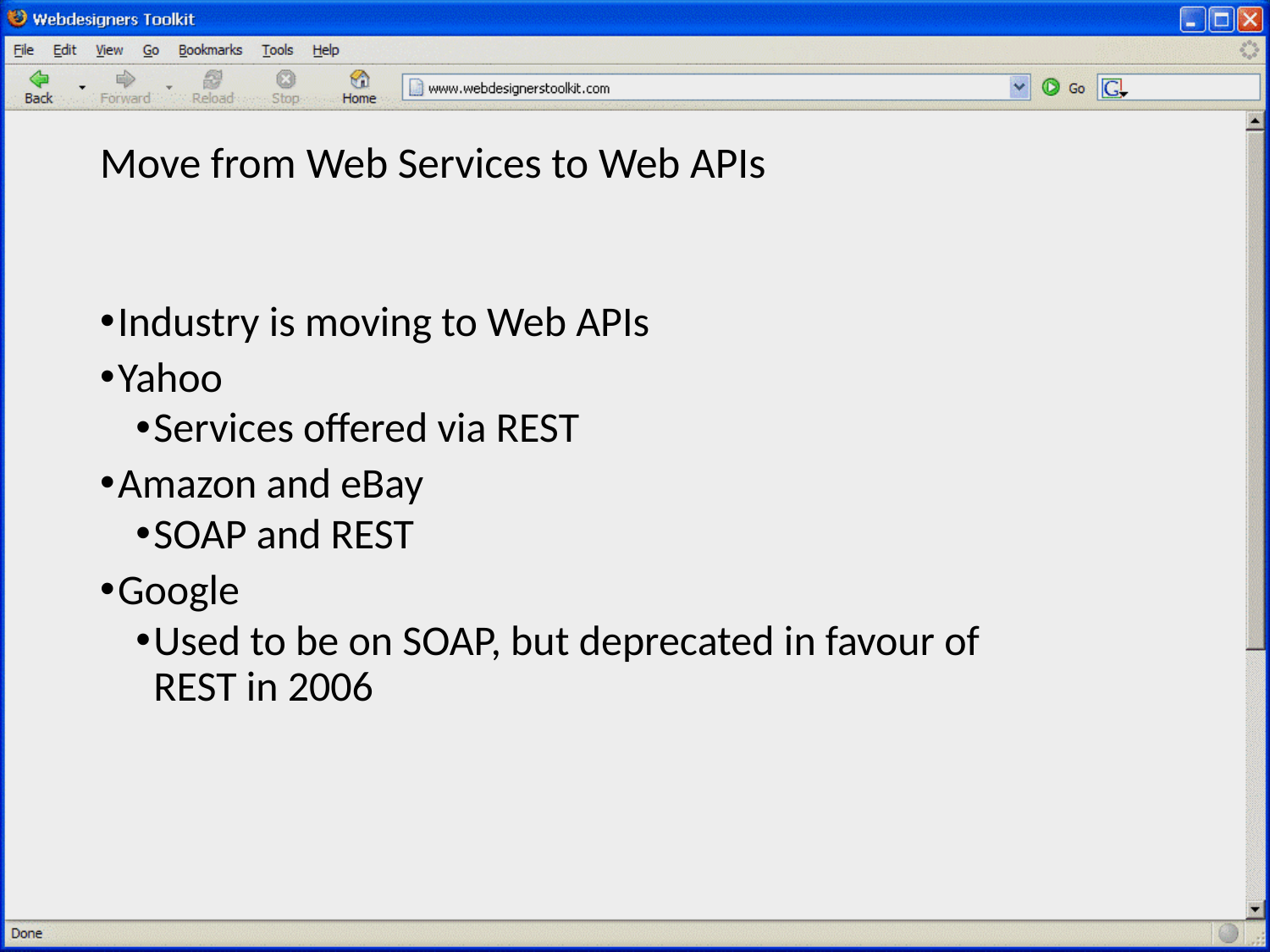

# Move from Web Services to Web APIs

Industry is moving to Web APIs
Yahoo
Services offered via REST
Amazon and eBay
SOAP and REST
Google
Used to be on SOAP, but deprecated in favour of REST in 2006